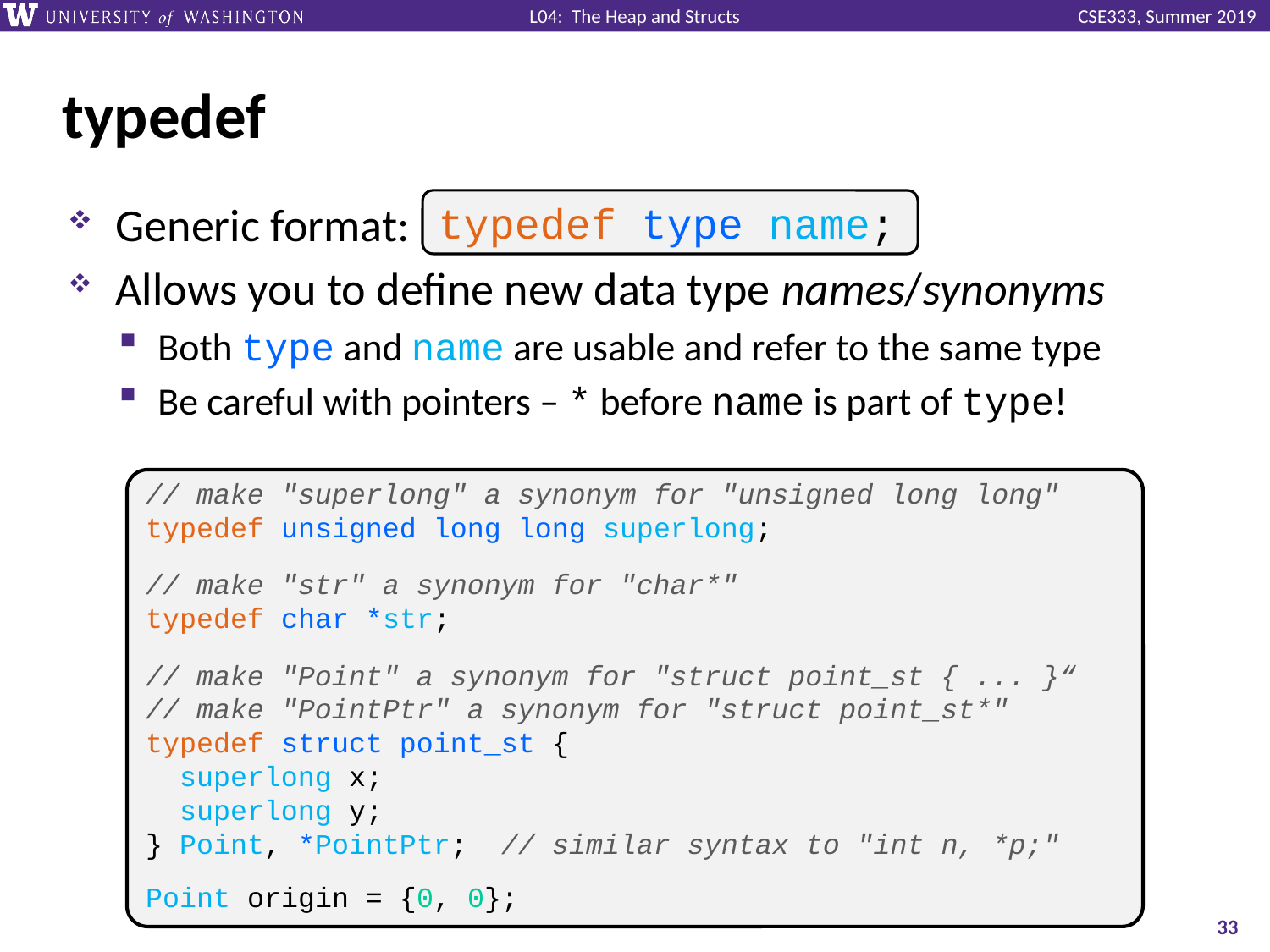

# typedef
Generic format:  typedef type name;
Allows you to define new data type names/synonyms
Both type and name are usable and refer to the same type
Be careful with pointers – * before name is part of type!
typedef type name;
// make "superlong" a synonym for "unsigned long long"
typedef unsigned long long superlong;

// make "str" a synonym for "char*"
typedef char *str;

// make "Point" a synonym for "struct point_st { ... }“
// make "PointPtr" a synonym for "struct point_st*"
typedef struct point_st {
  superlong x;
  superlong y;
} Point, *PointPtr;  // similar syntax to "int n, *p;"

Point origin = {0, 0};
33